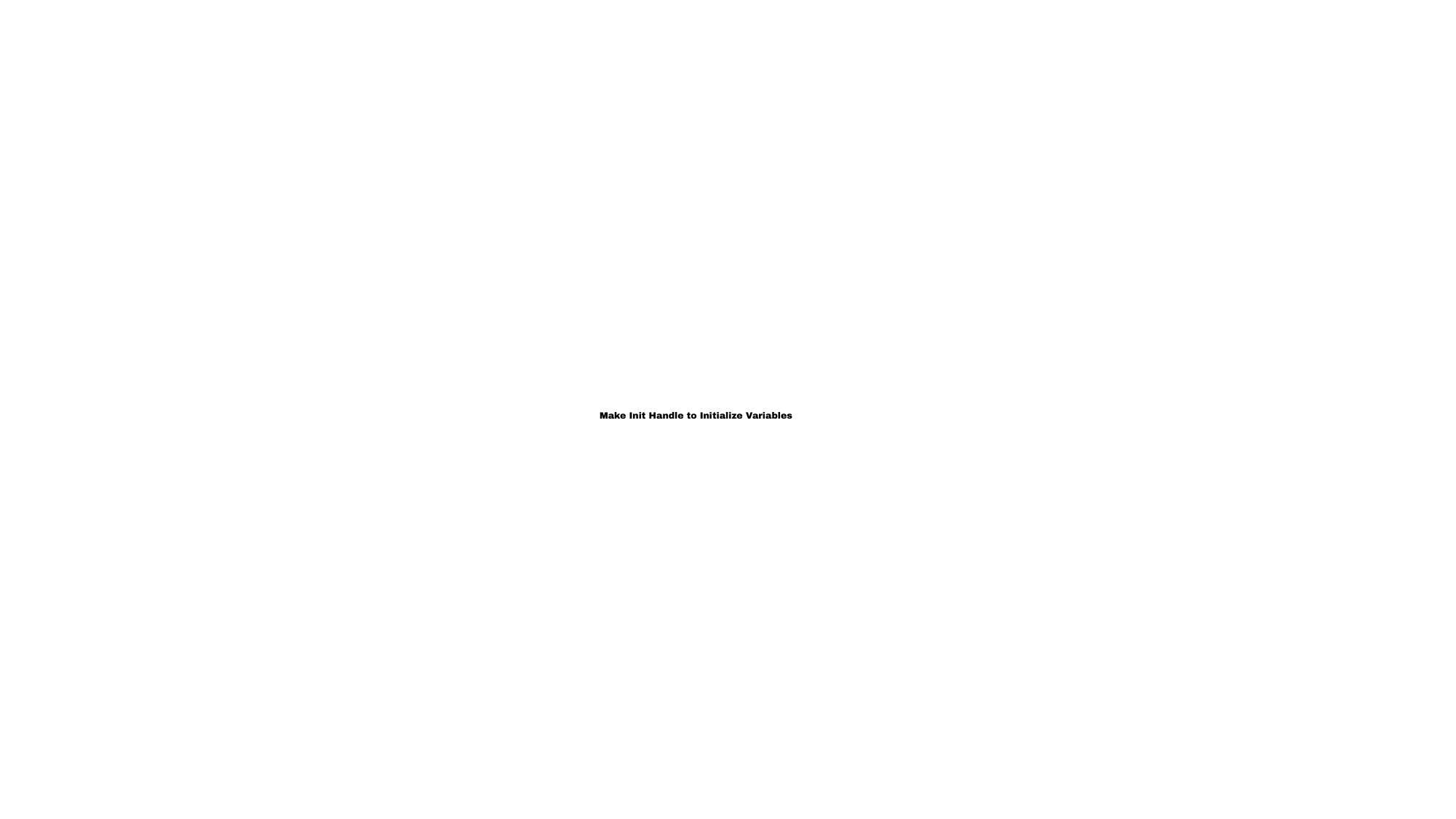

# Make Init Handle to Initialize Variables